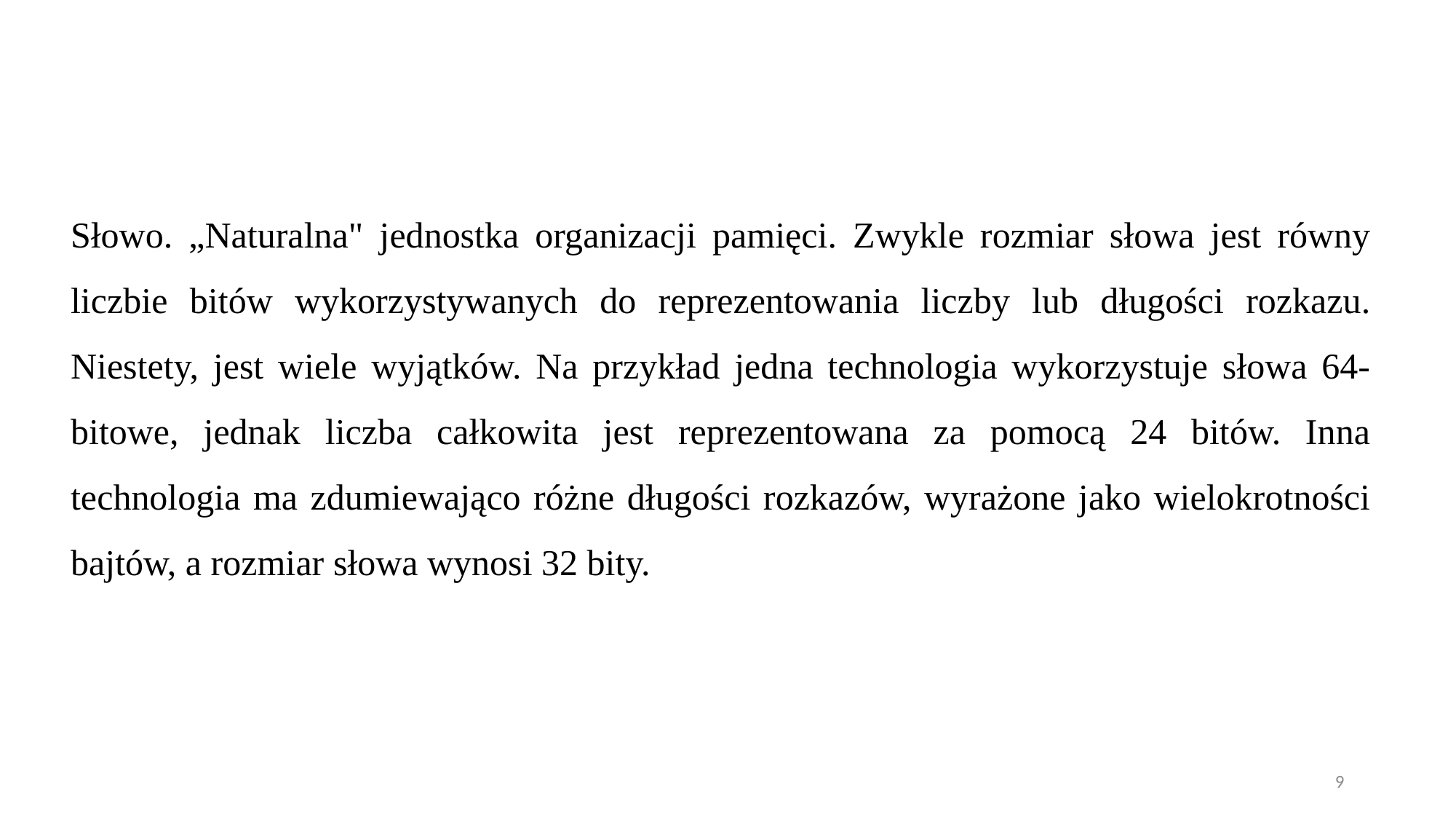

Słowo. „Naturalna" jednostka organizacji pamięci. Zwykle rozmiar słowa jest równy liczbie bitów wykorzystywanych do reprezentowania liczby lub długości rozkazu. Niestety, jest wiele wyjątków. Na przykład jedna technologia wykorzystuje słowa 64-bitowe, jednak liczba całkowita jest reprezentowana za pomocą 24 bitów. Inna technologia ma zdumiewająco różne długości rozkazów, wyrażone jako wielokrotności bajtów, a rozmiar słowa wynosi 32 bity.
9